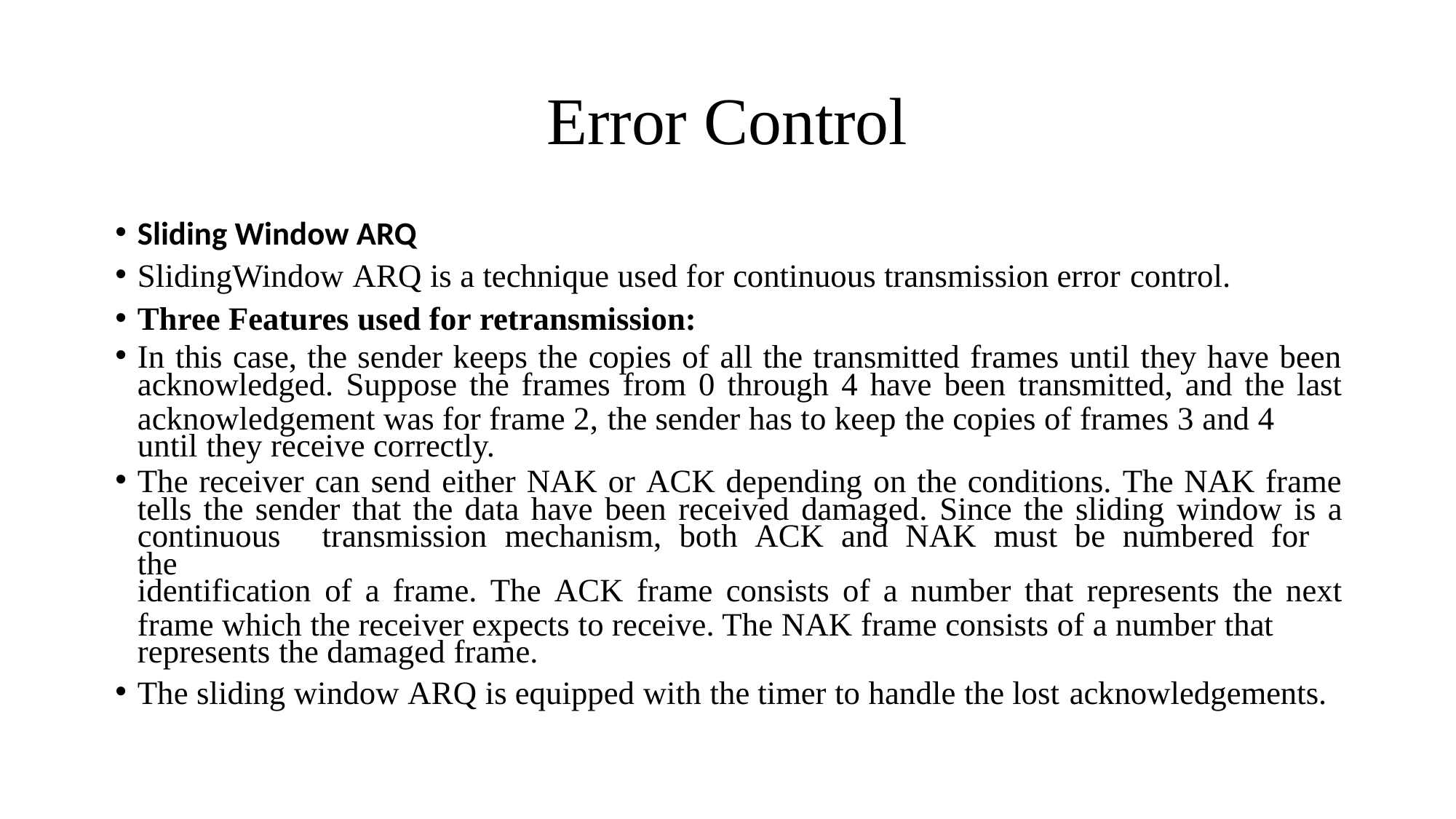

# Error Control
Sliding Window ARQ
SlidingWindow ARQ is a technique used for continuous transmission error control.
Three Features used for retransmission:
In this case, the sender keeps the copies of all the transmitted frames until they have been
acknowledged. Suppose the frames from 0 through 4 have been transmitted, and the last
acknowledgement was for frame 2, the sender has to keep the copies of frames 3 and 4  until they receive correctly.
The receiver can send either NAK or ACK depending on the conditions. The NAK frame
tells the sender that the data have been received damaged. Since the sliding window is a
continuous	transmission	mechanism,	both	ACK	and	NAK	must	be	numbered	for	the
identification of a frame. The ACK frame consists of a number that represents the next
frame which the receiver expects to receive. The NAK frame consists of a number that  represents the damaged frame.
The sliding window ARQ is equipped with the timer to handle the lost acknowledgements.